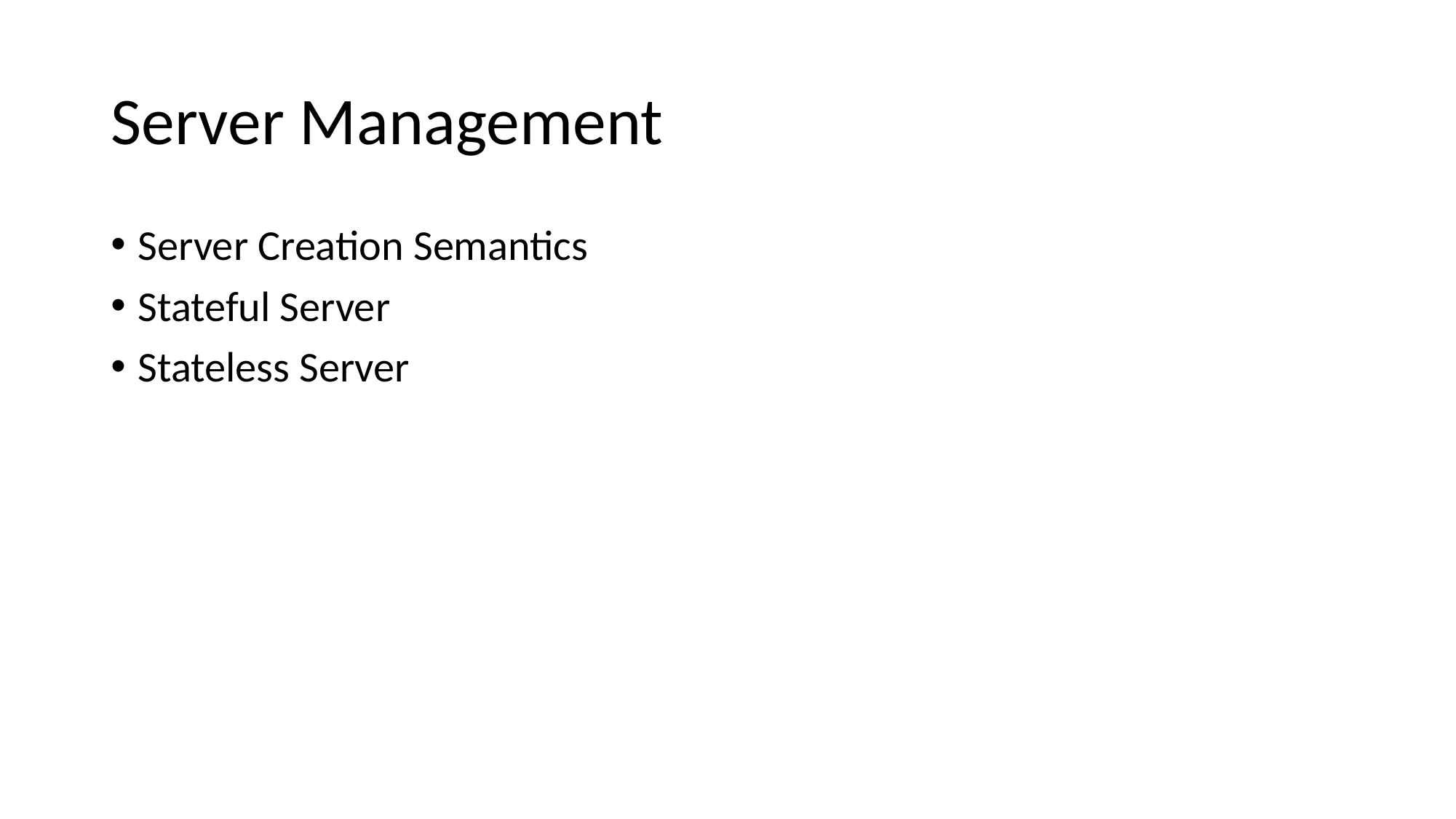

# Server Management
Server Creation Semantics
Stateful Server
Stateless Server